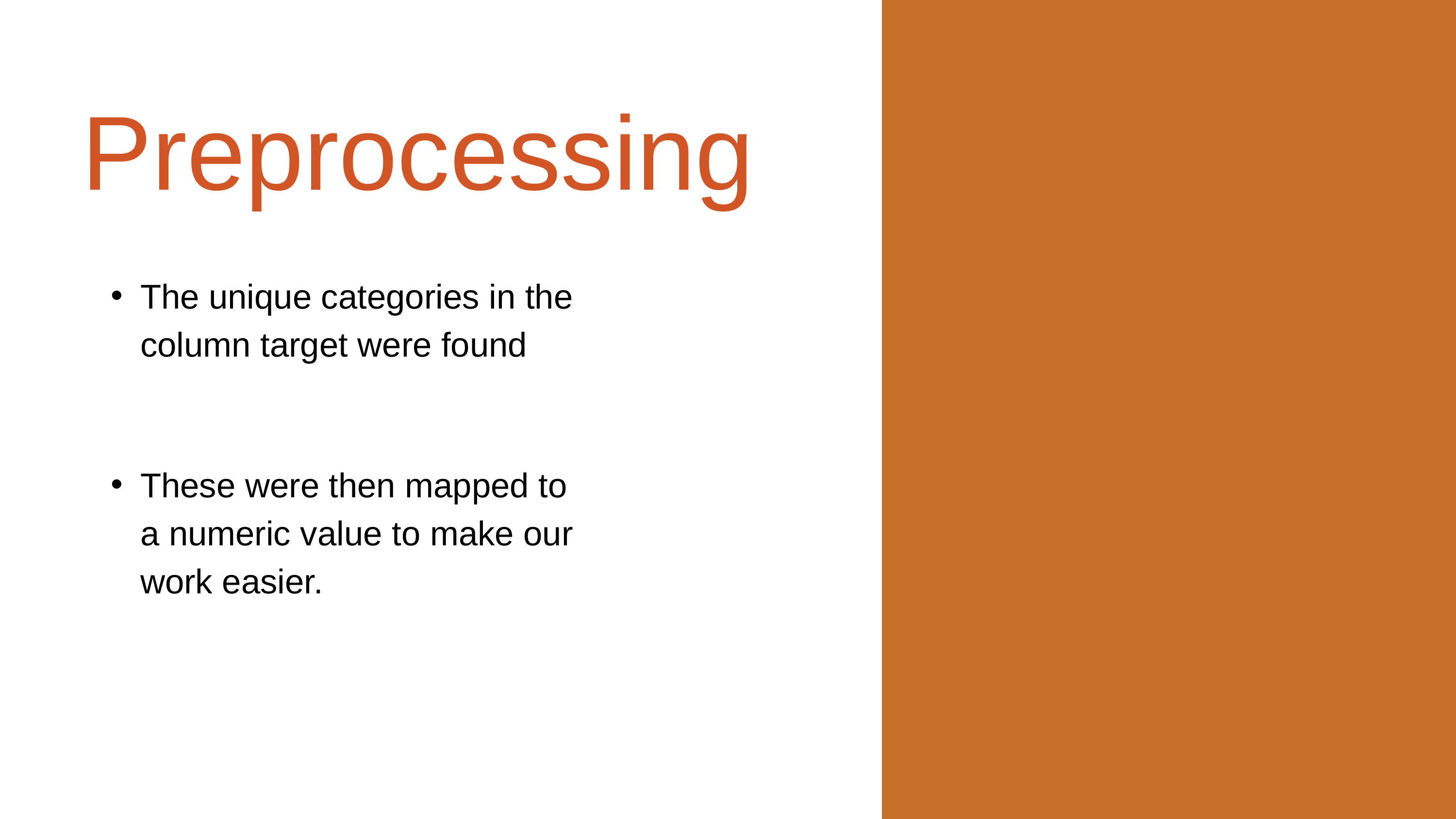

Preprocessing
The unique categories in the column target were found
These were then mapped to a numeric value to make our work easier.